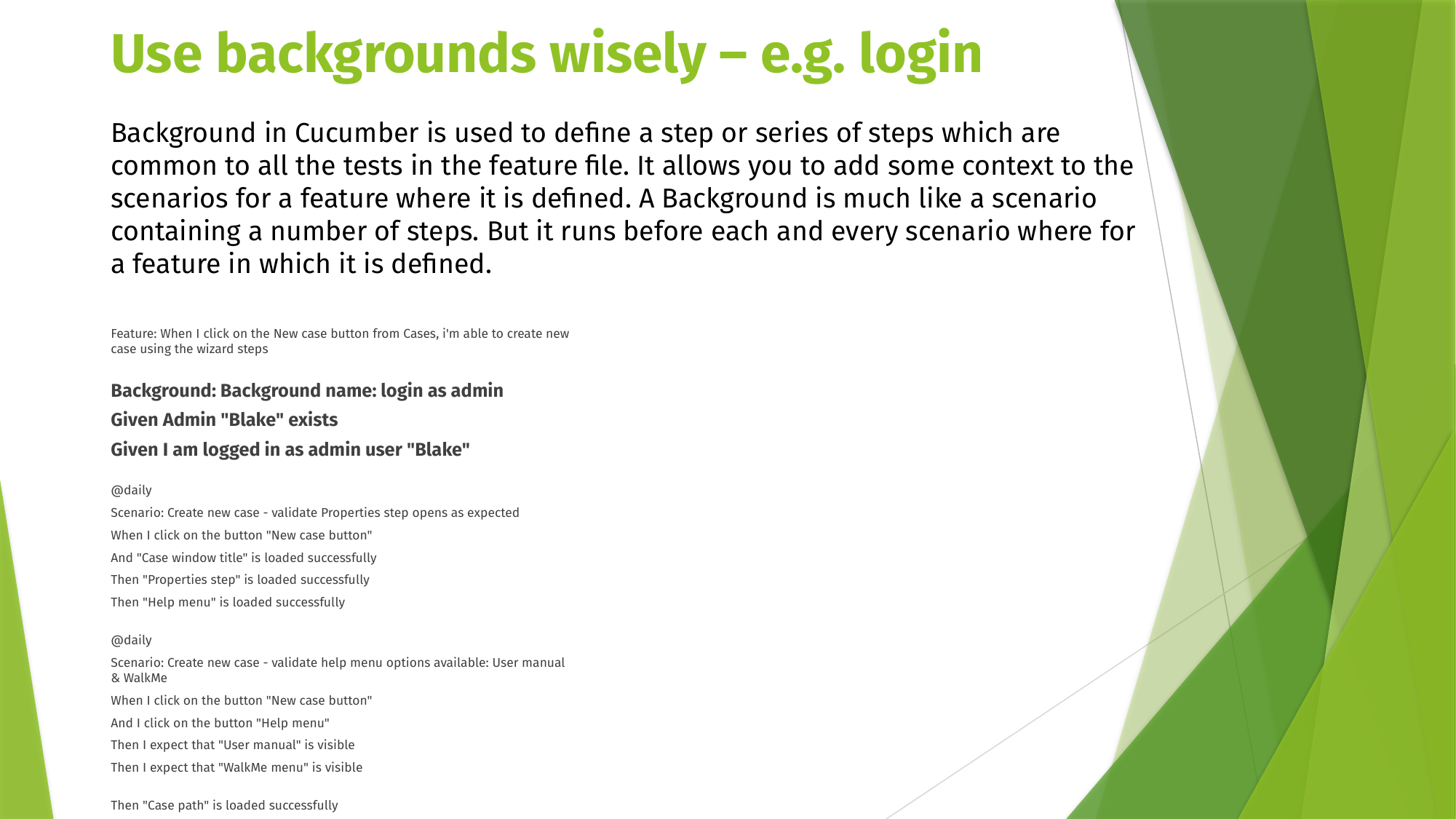

# Use backgrounds wisely – e.g. login
Background in Cucumber is used to define a step or series of steps which are common to all the tests in the feature file. It allows you to add some context to the scenarios for a feature where it is defined. A Background is much like a scenario containing a number of steps. But it runs before each and every scenario where for a feature in which it is defined.
Feature: When I click on the New case button from Cases, i'm able to create new case using the wizard steps
Background: Background name: login as admin
Given Admin "Blake" exists
Given I am logged in as admin user "Blake"
@daily
Scenario: Create new case - validate Properties step opens as expected
When I click on the button "New case button"
And "Case window title" is loaded successfully
Then "Properties step" is loaded successfully
Then "Help menu" is loaded successfully
@daily
Scenario: Create new case - validate help menu options available: User manual & WalkMe
When I click on the button "New case button"
And I click on the button "Help menu"
Then I expect that "User manual" is visible
Then I expect that "WalkMe menu" is visible
Then "Case path" is loaded successfully